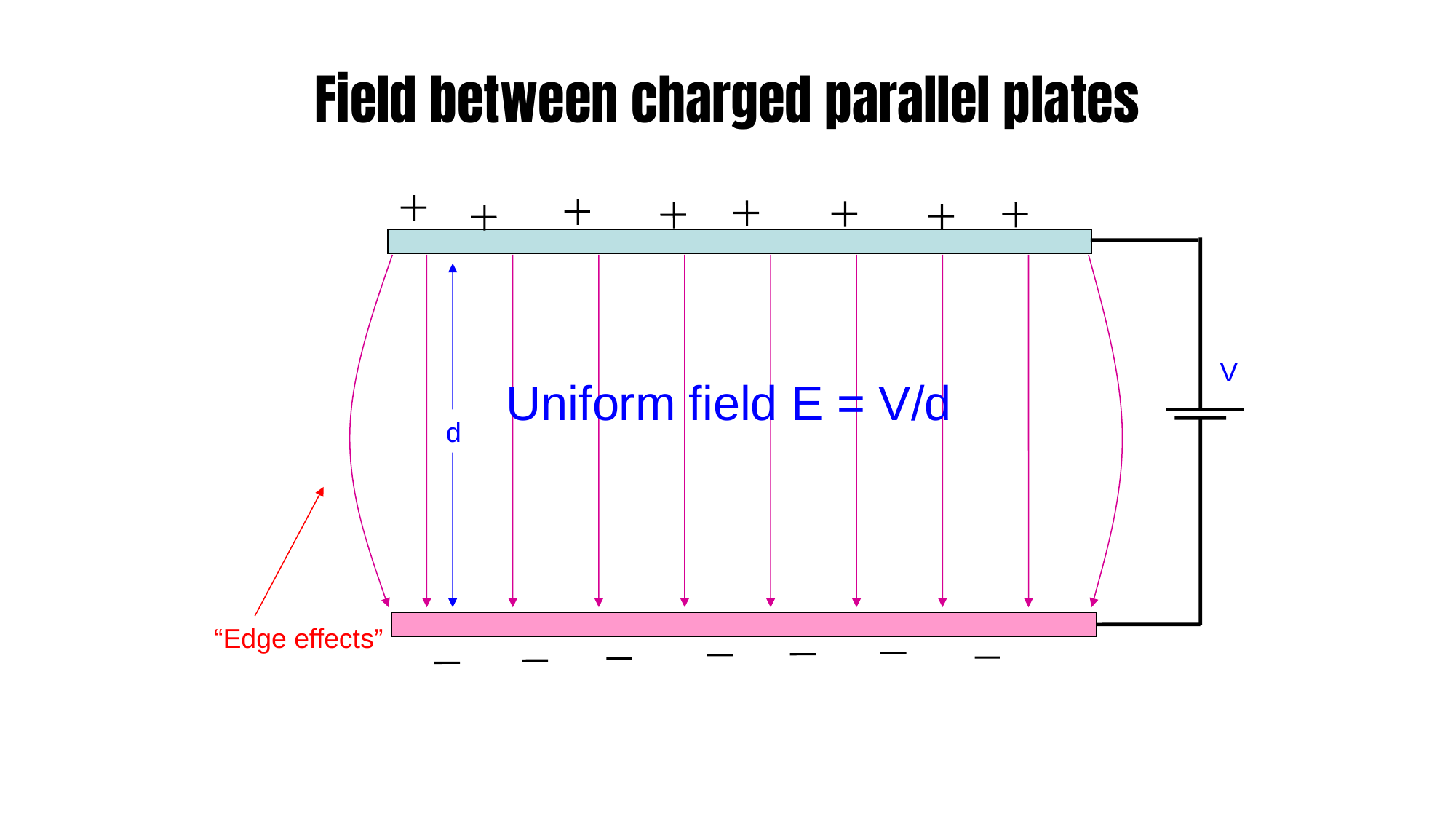

# Field between charged parallel plates

V
Uniform field E = V/d

d

“Edge effects”